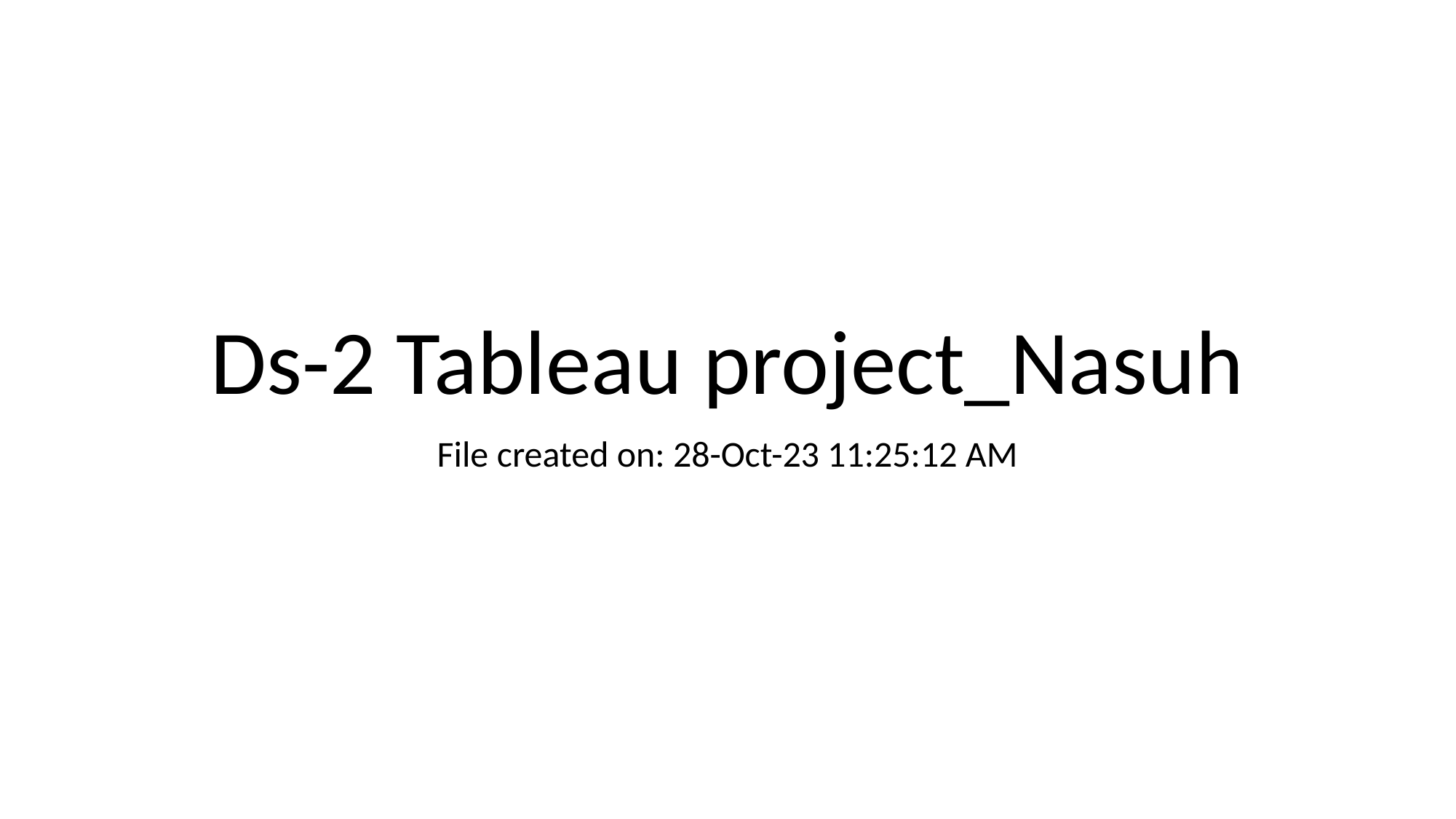

# Ds-2 Tableau project_Nasuh
File created on: 28-Oct-23 11:25:12 AM